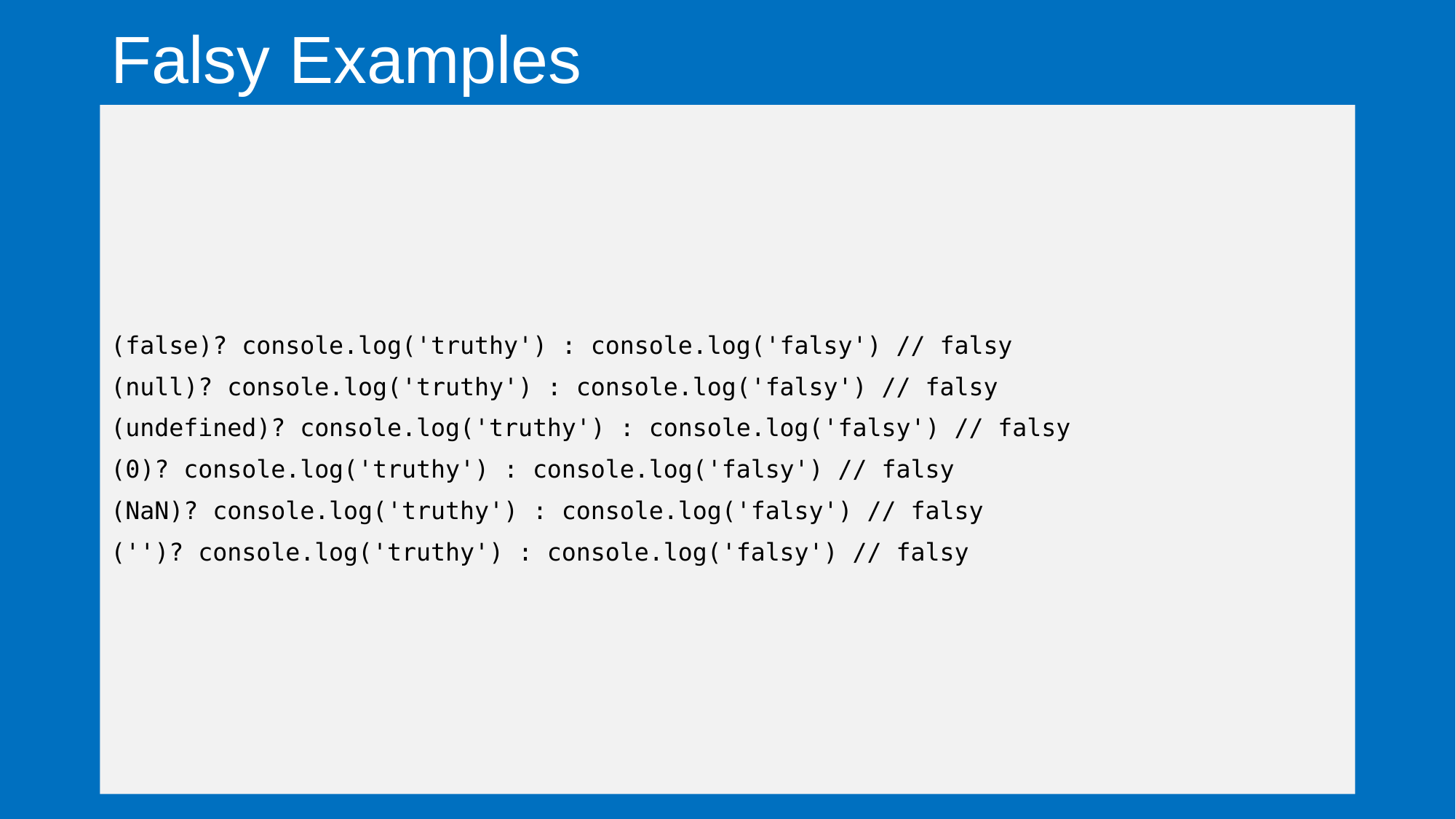

# Falsy Examples
(false)? console.log('truthy') : console.log('falsy') // falsy
(null)? console.log('truthy') : console.log('falsy') // falsy
(undefined)? console.log('truthy') : console.log('falsy') // falsy
(0)? console.log('truthy') : console.log('falsy') // falsy
(NaN)? console.log('truthy') : console.log('falsy') // falsy
('')? console.log('truthy') : console.log('falsy') // falsy